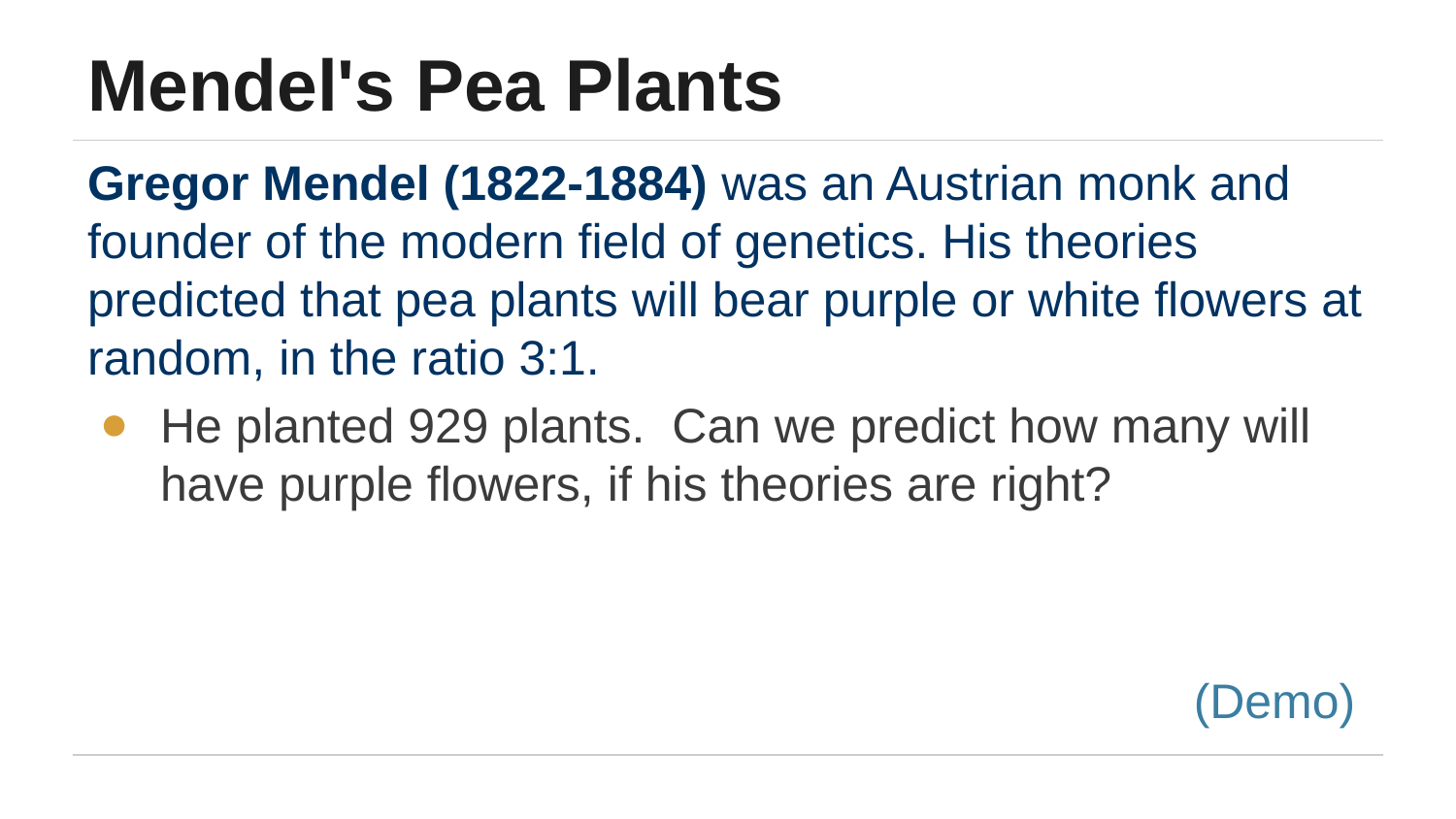

# Mendel's Pea Plants
Gregor Mendel (1822-1884) was an Austrian monk and founder of the modern field of genetics. His theories predicted that pea plants will bear purple or white flowers at random, in the ratio 3:1.
He planted 929 plants.  Can we predict how many will have purple flowers, if his theories are right?

(Demo)